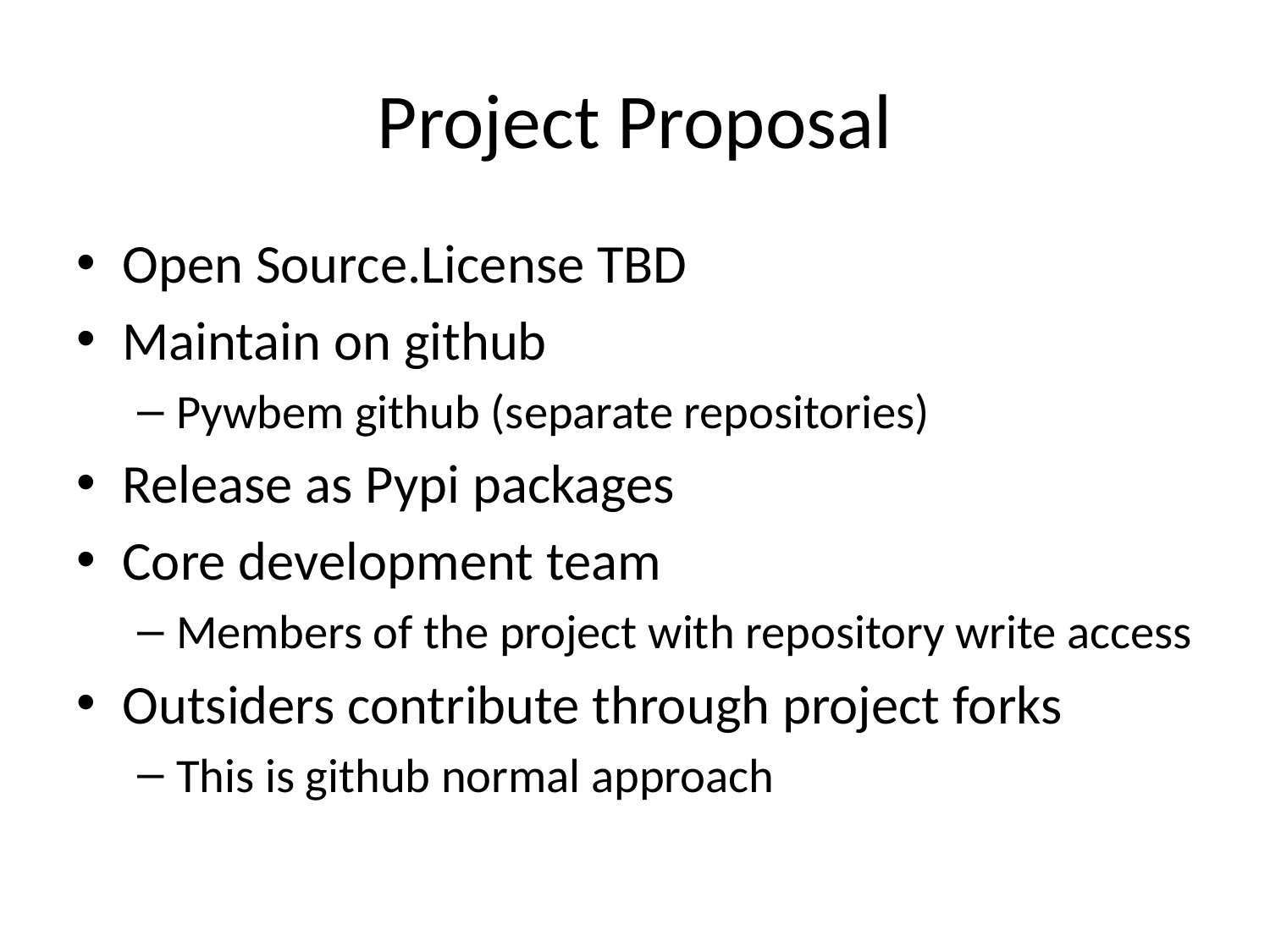

# Project Proposal
Open Source.License TBD
Maintain on github
Pywbem github (separate repositories)
Release as Pypi packages
Core development team
Members of the project with repository write access
Outsiders contribute through project forks
This is github normal approach